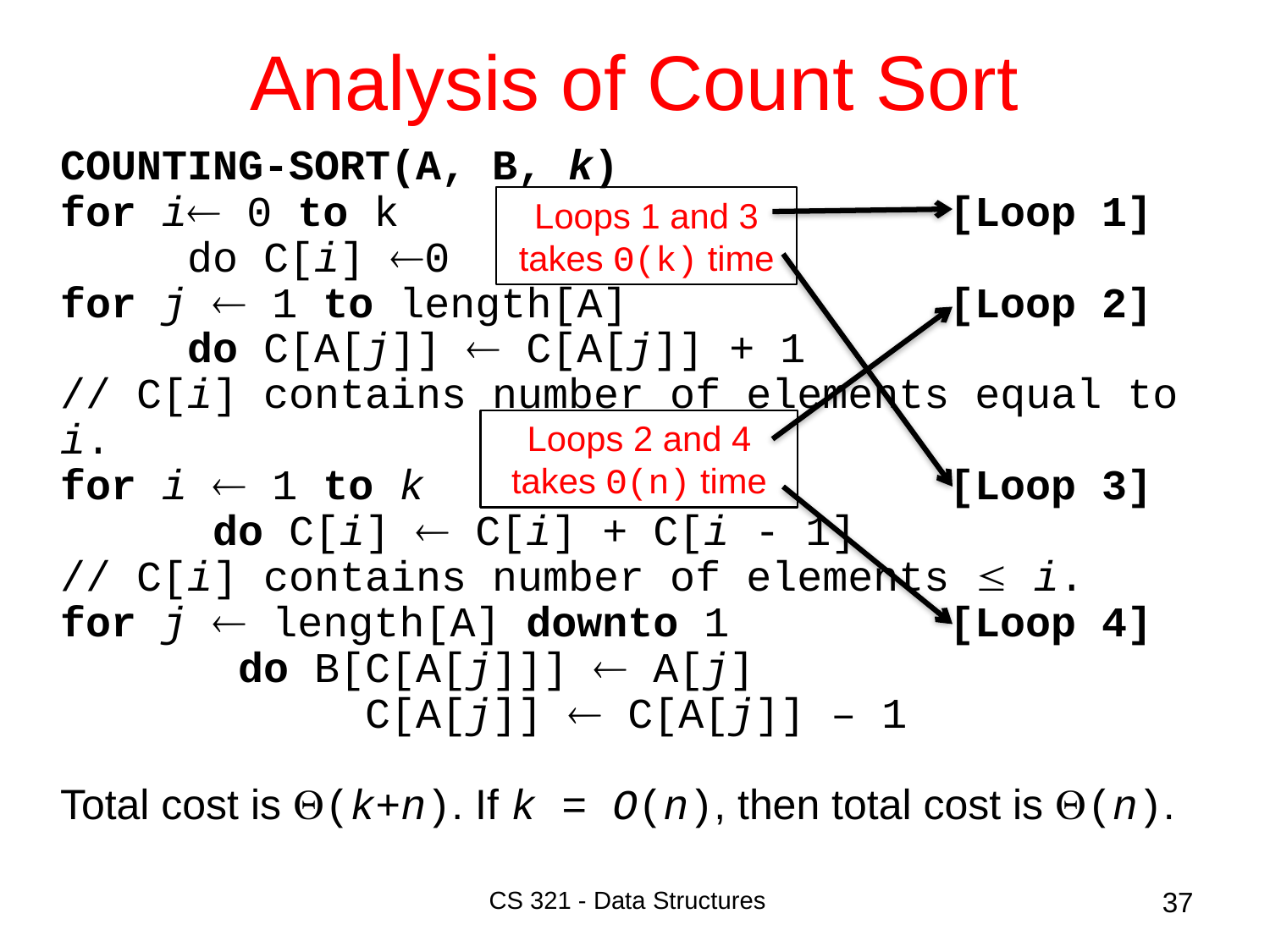

# Analysis of Count Sort
COUNTING-SORT(A, B, k)
for i← 0 to k					[Loop 1]
     do C[i] ←0
for j ← 1 to length[A]			[Loop 2]
     do C[A[j]] ← C[A[j]] + 1
// C[i] contains number of elements equal to i.
for i ← 1 to k					[Loop 3]
      do C[i] ← C[i] + C[i - 1]
// C[i] contains number of elements ≤ i.
for j ← length[A] downto 1		[Loop 4]
       do B[C[A[j]]] ← A[j]
            C[A[j]] ← C[A[j]] – 1

Total cost is Θ(k+n). If k = O(n), then total cost is Θ(n).

Loops 1 and 3 takes Θ(k) time
Loops 2 and 4 takes Θ(n) time
CS 321 - Data Structures
37